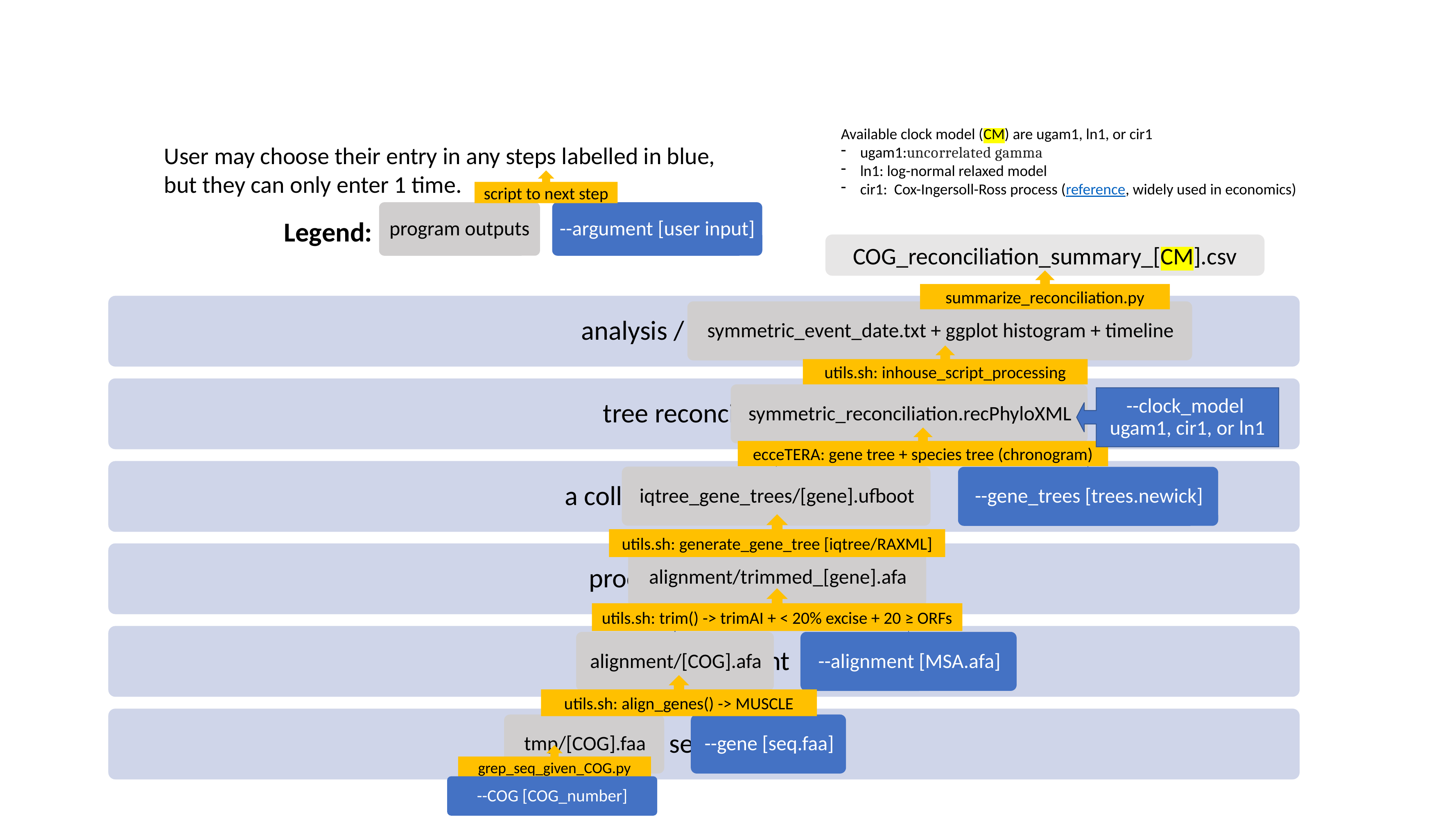

Available clock model (CM) are ugam1, ln1, or cir1
ugam1:uncorrelated gamma
ln1: log-normal relaxed model
cir1:  Cox-Ingersoll-Ross process (reference, widely used in economics)
User may choose their entry in any steps labelled in blue,
but they can only enter 1 time.
script to next step

program outputs

--argument [user input]
Legend:
COG_reconciliation_summary_[CM].csv
summarize_reconciliation.py
raw sequences
gene alignment
processed alignment
a collection of gene trees
tree reconciliation
analysis / visualization
symmetric_event_date.txt + ggplot histogram + timeline
symmetric_reconciliation.recPhyloXML
iqtree_gene_trees/[gene].ufboot
alignment/trimmed_[gene].afa
alignment/[COG].afa
tmp/[COG].faa
--gene [seq.faa]
--alignment [MSA.afa]
--gene_trees [trees.newick]
utils.sh: inhouse_script_processing
--clock_model  ugam1, cir1, or ln1
ecceTERA: gene tree + species tree (chronogram)
utils.sh: generate_gene_tree [iqtree/RAXML]
utils.sh: trim() -> trimAI + < 20% excise + 20 ≥ ORFs
utils.sh: align_genes() -> MUSCLE
grep_seq_given_COG.py

--COG [COG_number]